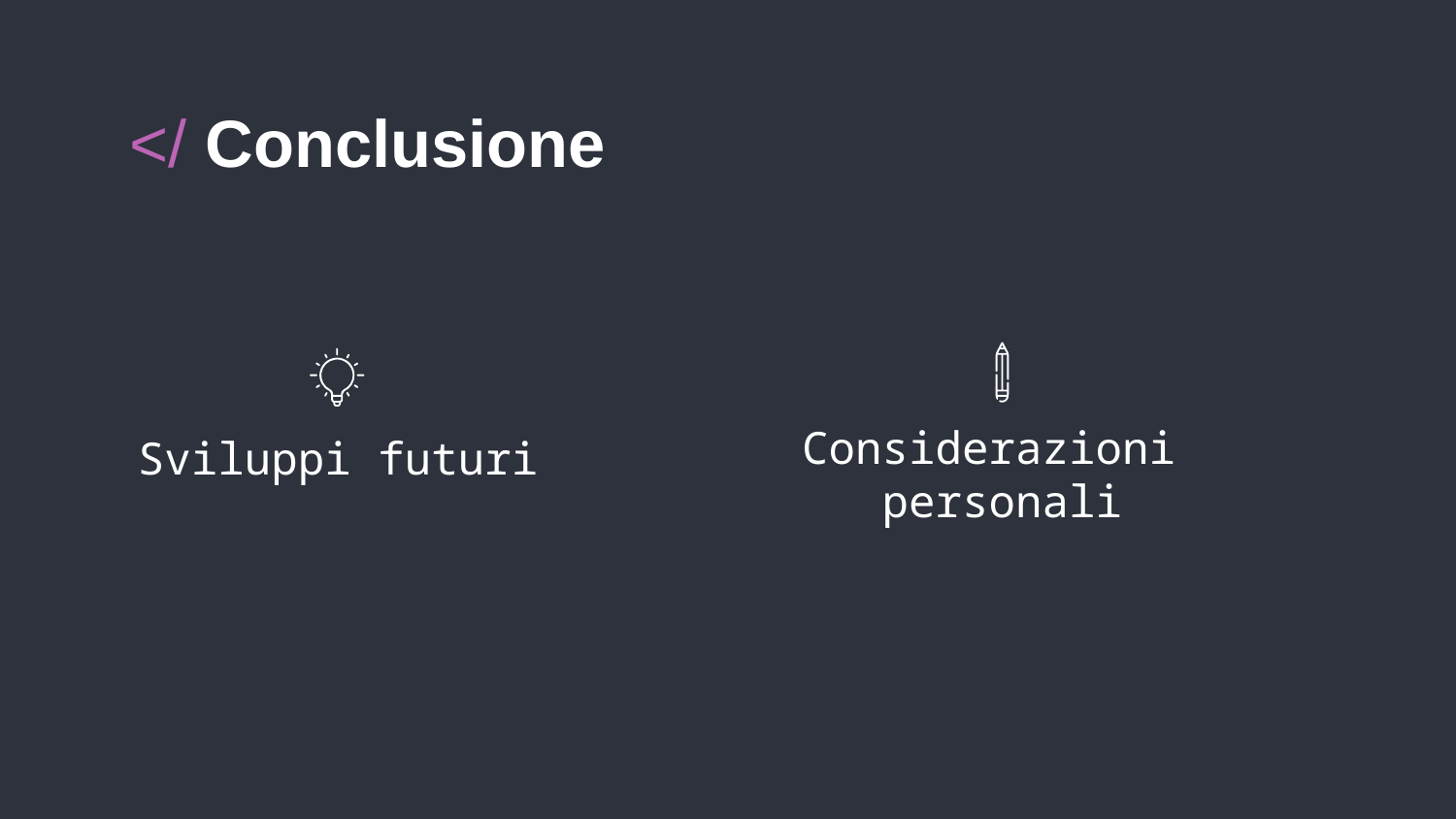

# </ Conclusione

Sviluppi futuri
Considerazioni
personali